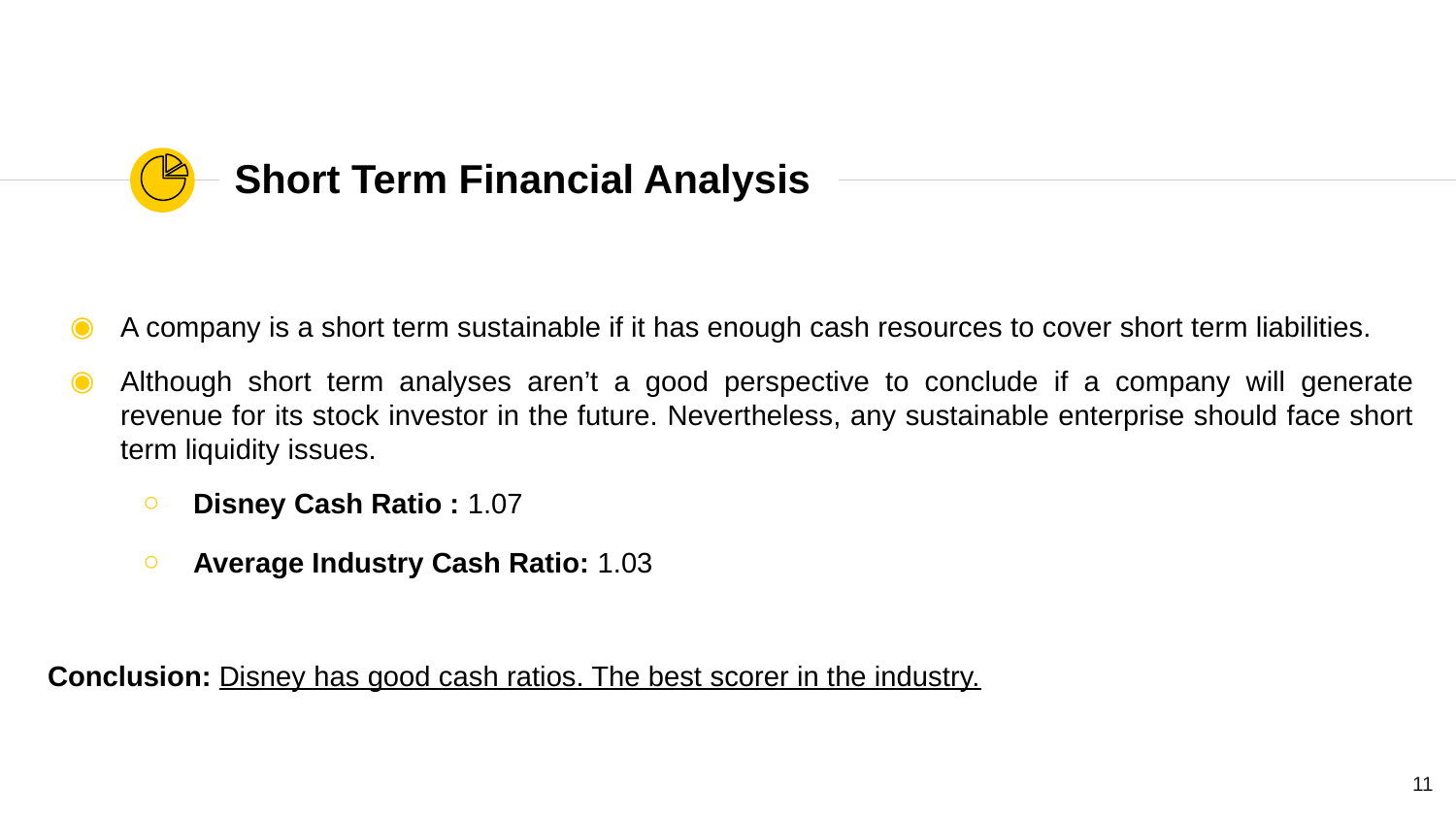

# Short Term Financial Analysis

A company is a short term sustainable if it has enough cash resources to cover short term liabilities.
Although short term analyses aren’t a good perspective to conclude if a company will generate revenue for its stock investor in the future. Nevertheless, any sustainable enterprise should face short term liquidity issues.
Disney Cash Ratio : 1.07
Average Industry Cash Ratio: 1.03

Conclusion: Disney has good cash ratios. The best scorer in the industry.
11